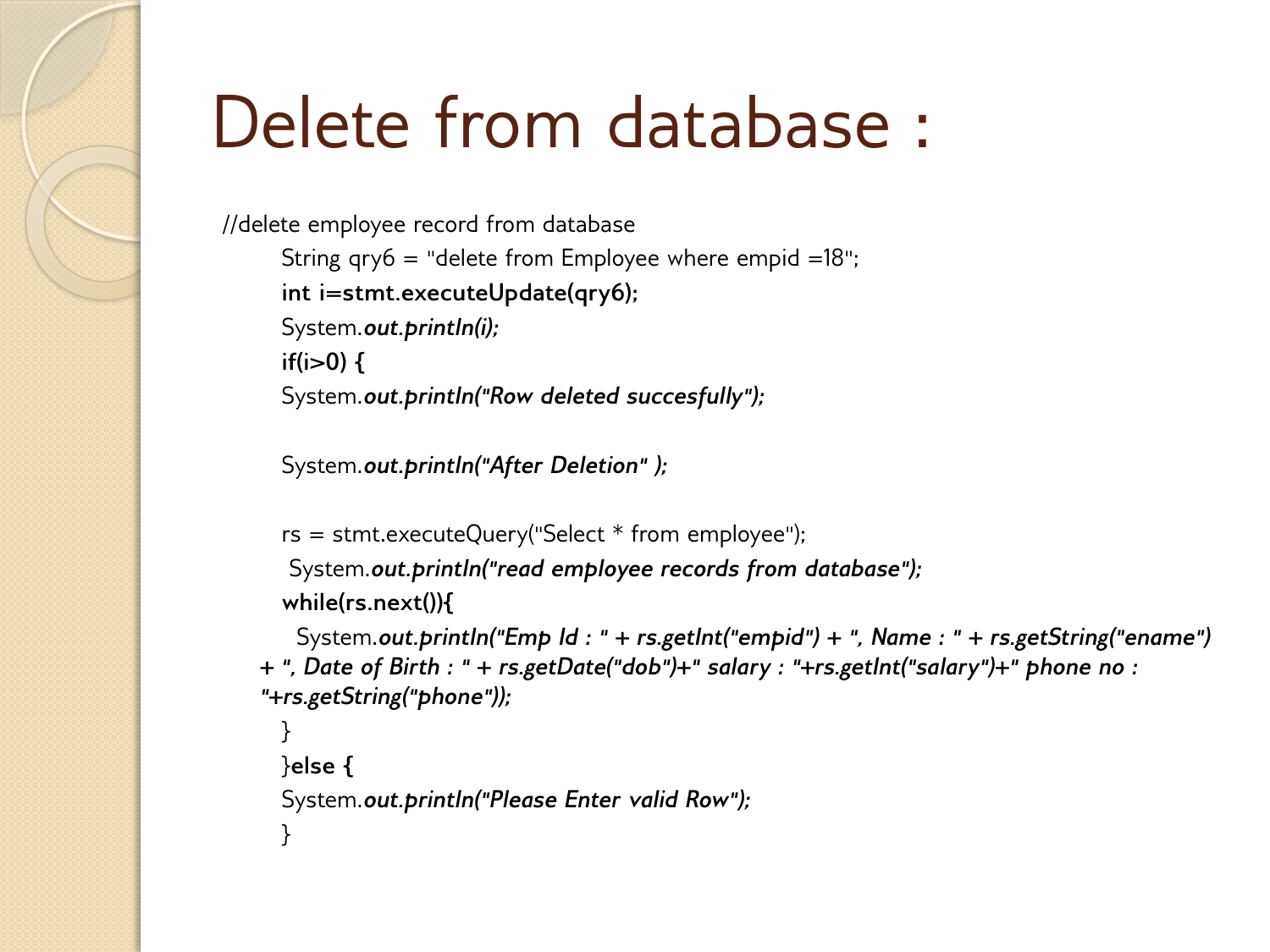

# Delete from database :
//delete employee record from database
        String qry6 = "delete from Employee where empid =18";
        int i=stmt.executeUpdate(qry6);
        System.out.println(i);
        if(i>0) {
        System.out.println("Row deleted succesfully");

        System.out.println("After Deletion" );

        rs = stmt.executeQuery("Select * from employee");
         System.out.println("read employee records from database");
        while(rs.next()){
          System.out.println("Emp Id : " + rs.getInt("empid") + ", Name : " + rs.getString("ename") + ", Date of Birth : " + rs.getDate("dob")+" salary : "+rs.getInt("salary")+" phone no : "+rs.getString("phone"));
        }
        }else {
        System.out.println("Please Enter valid Row");
        }